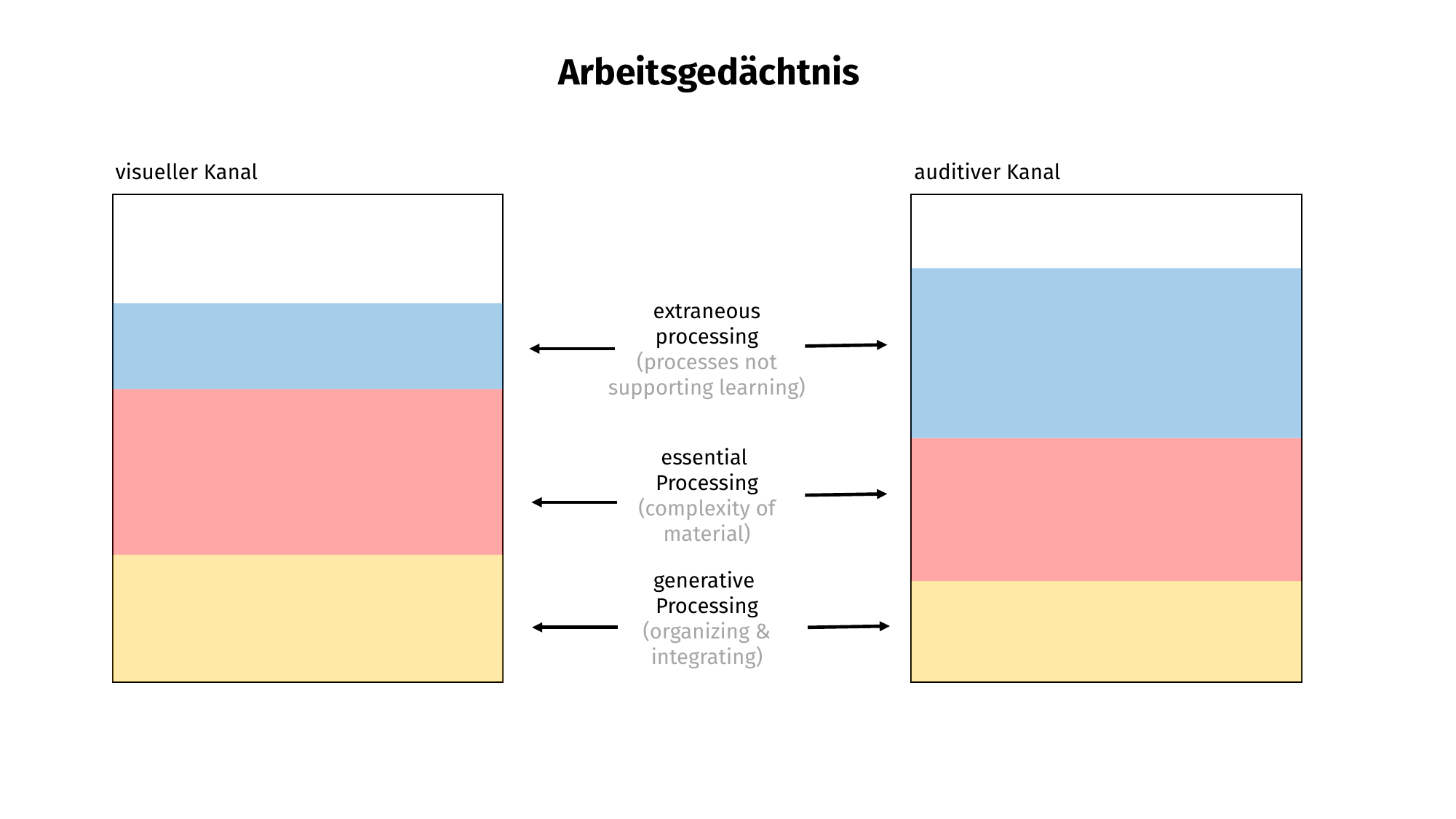

Arbeitsgedächtnis
visueller Kanal
auditiver Kanal

extraneous processing
(processes not supporting learning)

essential
Processing (complexity of material)

generative
Processing (organizing & integrating)